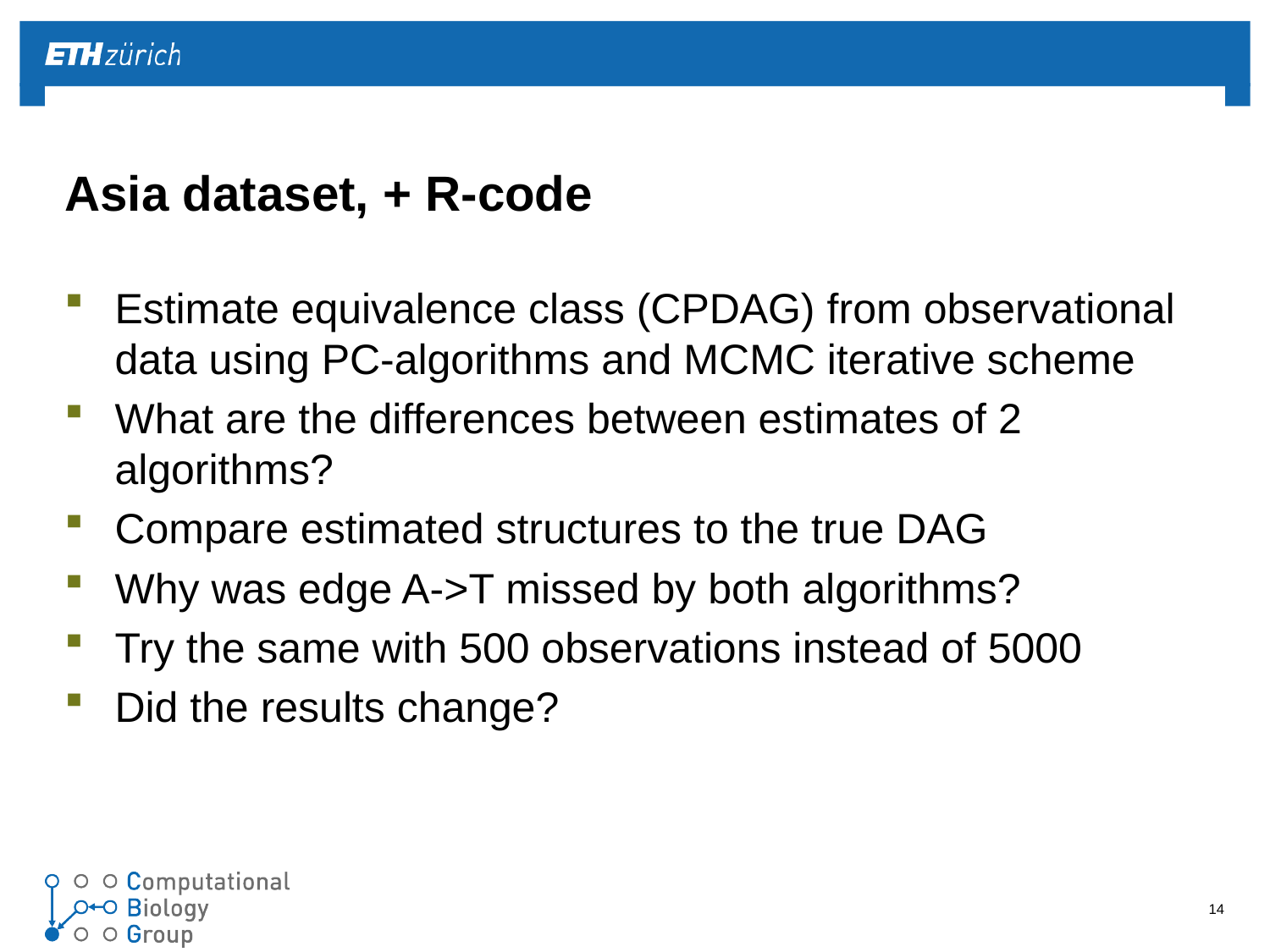

# Asia dataset, + R-code
Estimate equivalence class (CPDAG) from observational data using PC-algorithms and MCMC iterative scheme
What are the differences between estimates of 2 algorithms?
Compare estimated structures to the true DAG
Why was edge A->T missed by both algorithms?
Try the same with 500 observations instead of 5000
Did the results change?

14